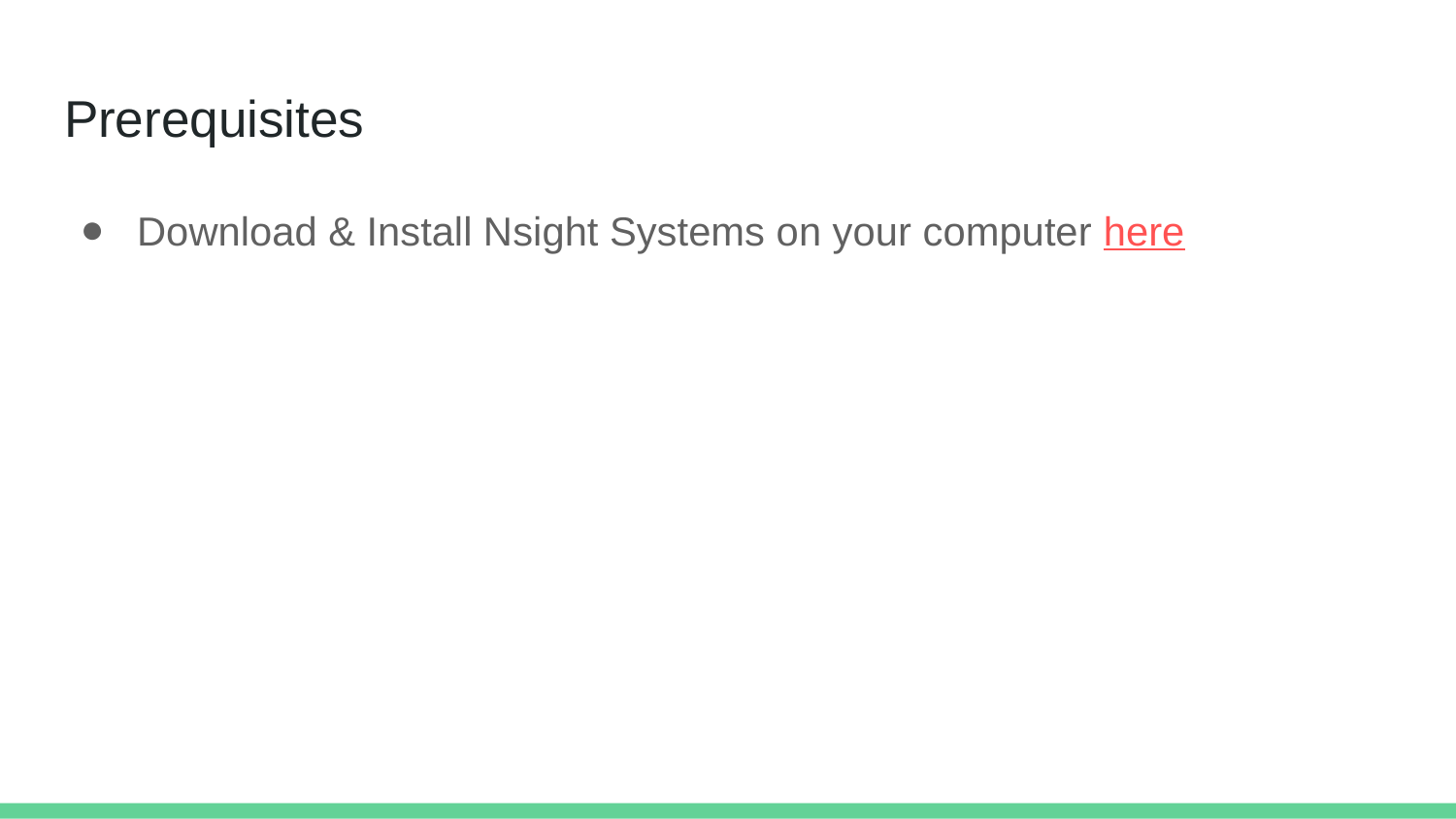

# Prerequisites
Download & Install Nsight Systems on your computer here